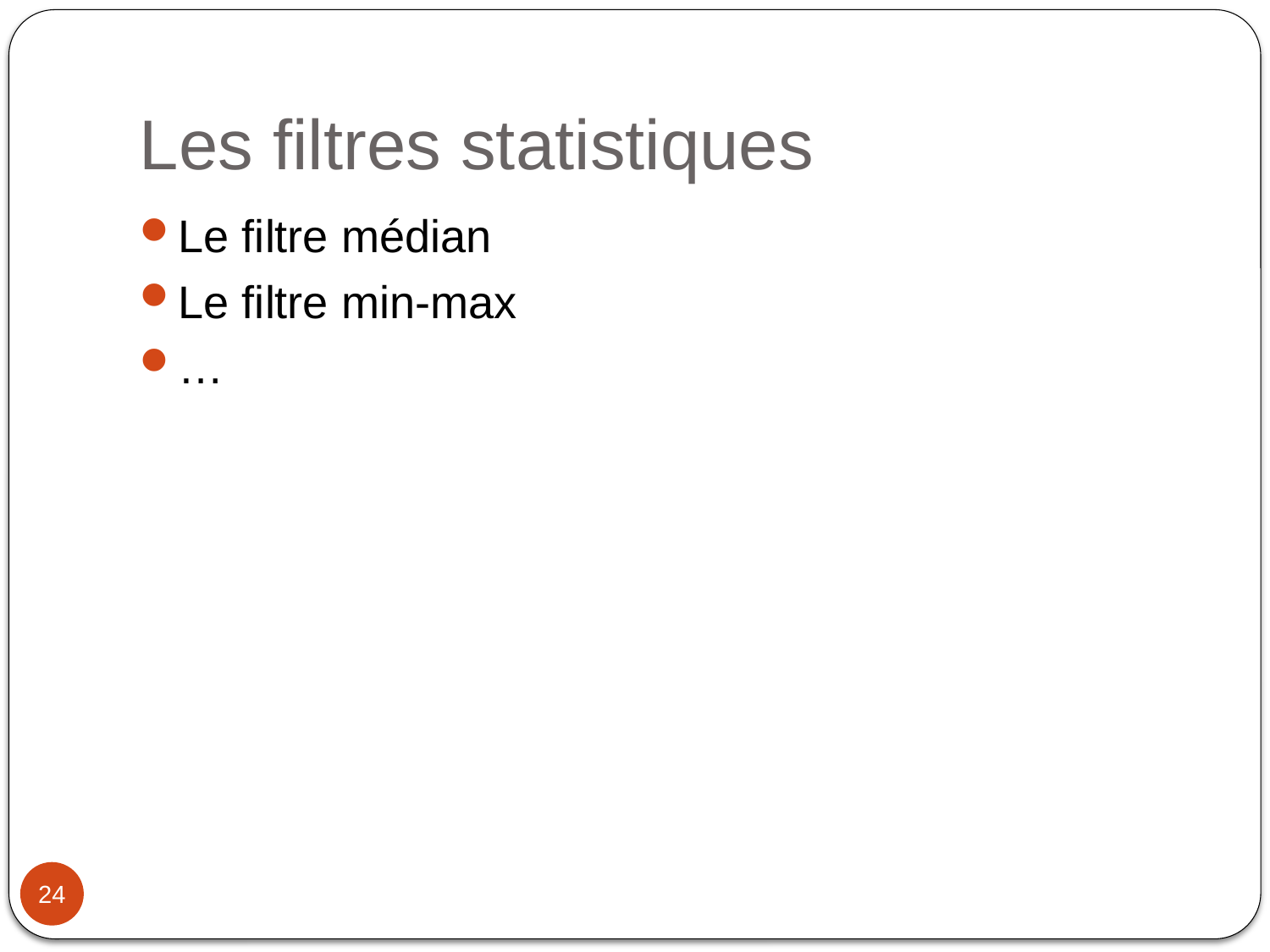

# Les filtres statistiques
Le filtre médian
Le filtre min-max
…
24